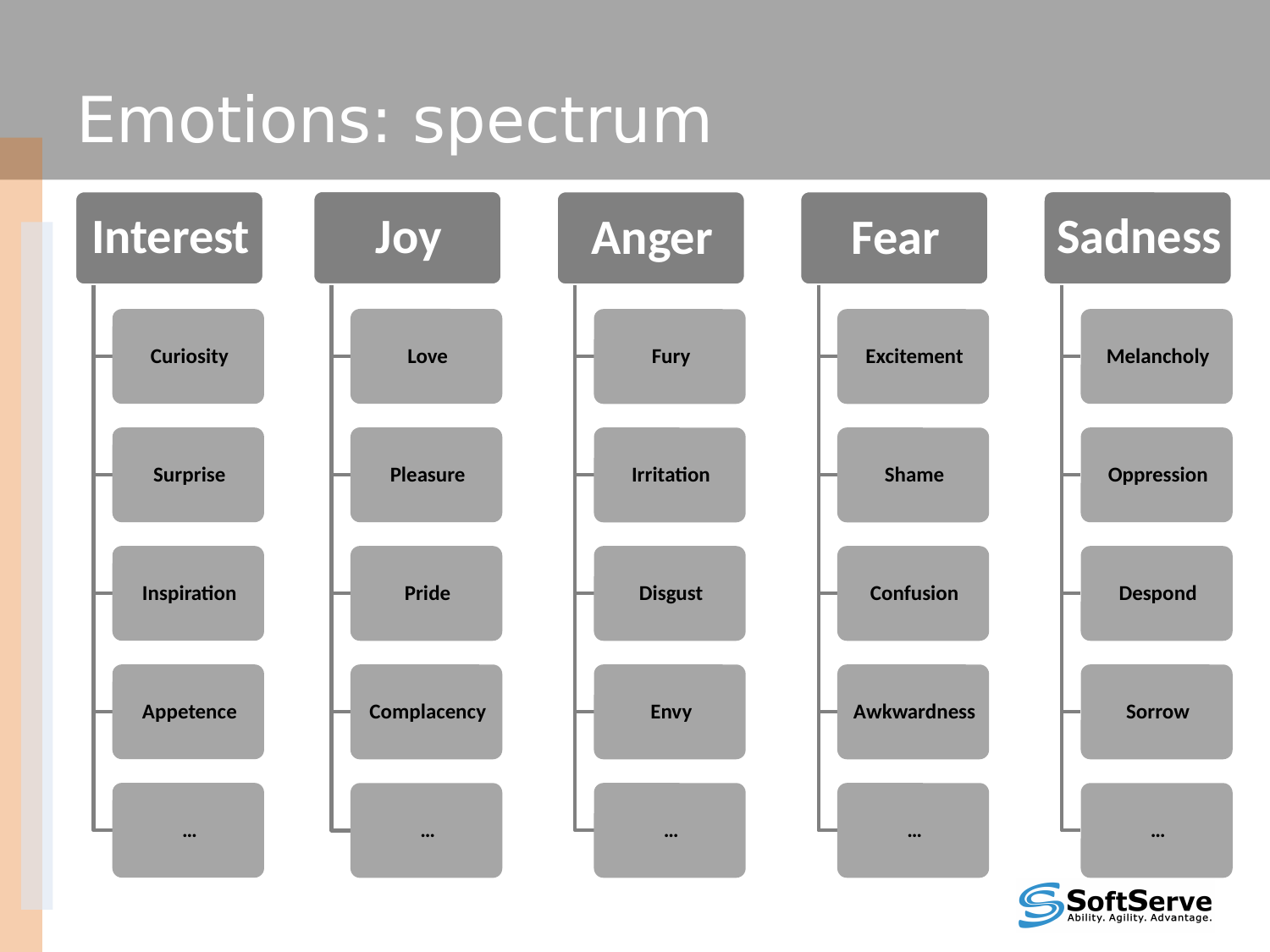

# Emotions: spectrum
Interest
Curiosity
Surprise
Inspiration
Appetence
…
Joy
Love
Pleasure
Pride
Complacency
…
Anger
Fury
Irritation
Disgust
Envy
…
Fear
Excitement
Shame
Confusion
Awkwardness
…
Sadness
Melancholy
Oppression
Despond
Sorrow
…